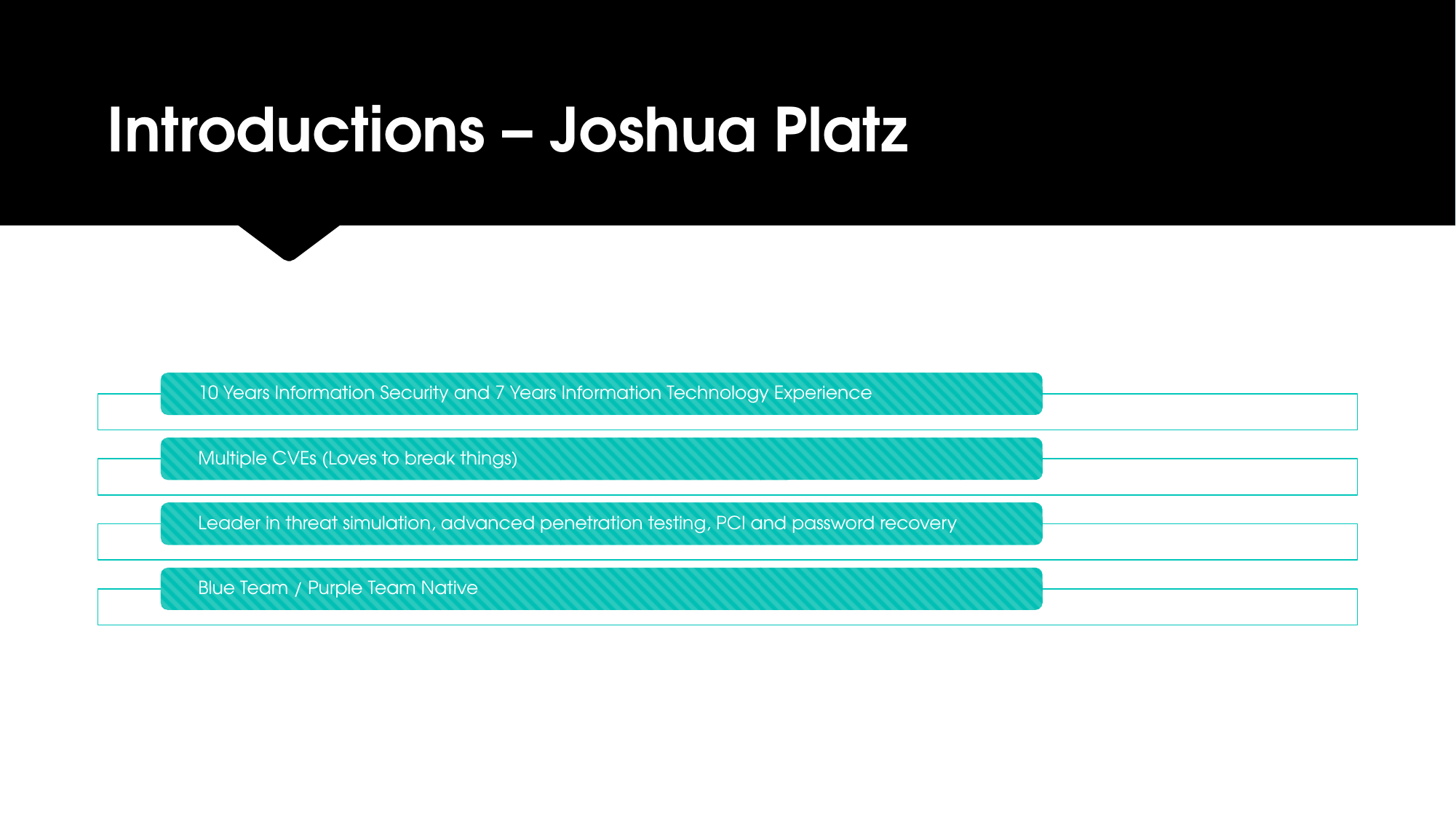

# Introductions – Joshua Platz
10 Years Information Security and 7 Years Information Technology Experience
Multiple CVEs (Loves to break things)
Leader in threat simulation, advanced penetration testing, PCI and password recovery
Blue Team / Purple Team Native